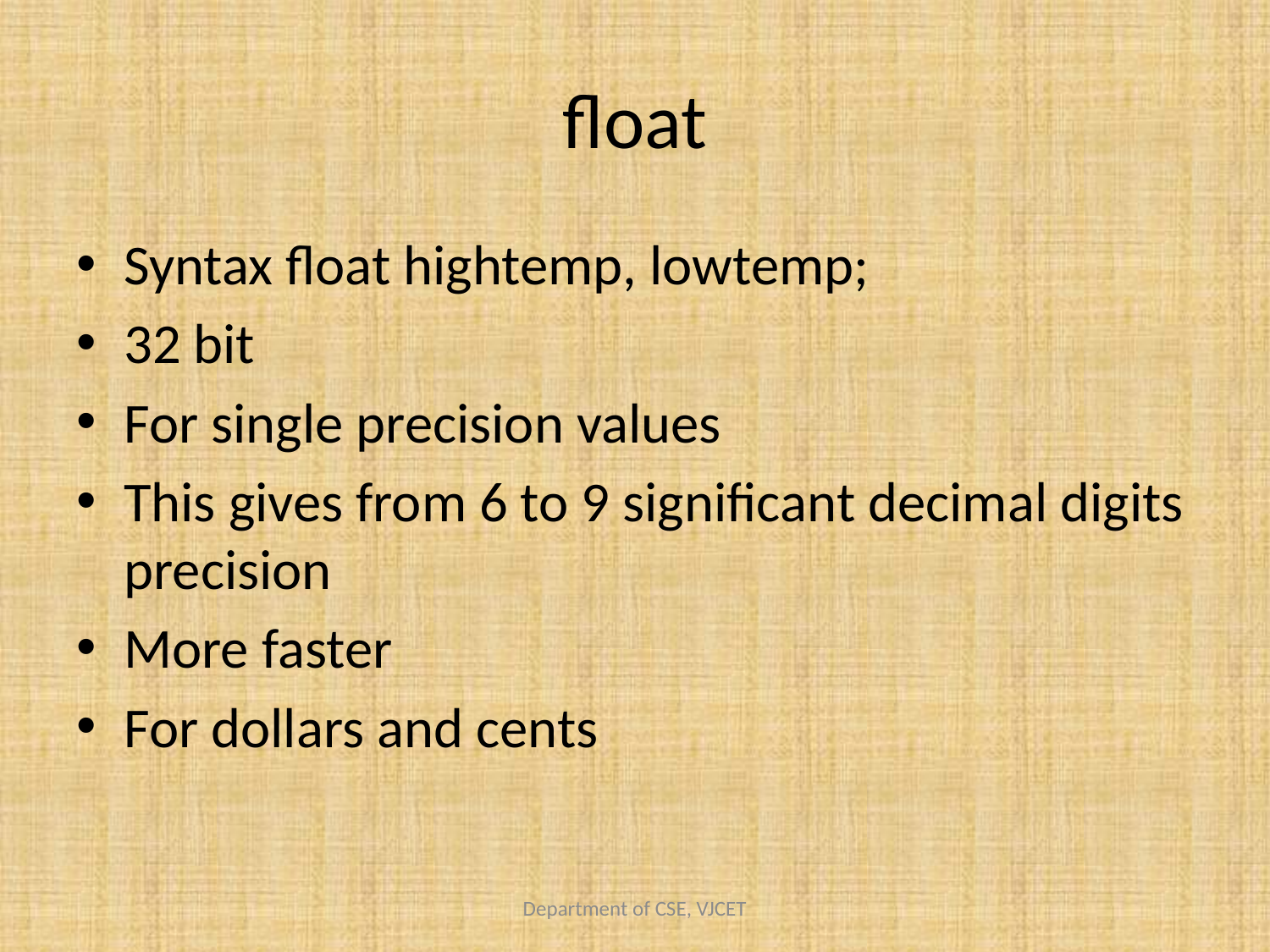

# float
Syntax float hightemp, lowtemp;
32 bit
For single precision values
This gives from 6 to 9 significant decimal digits precision
More faster
For dollars and cents
Department of CSE, VJCET